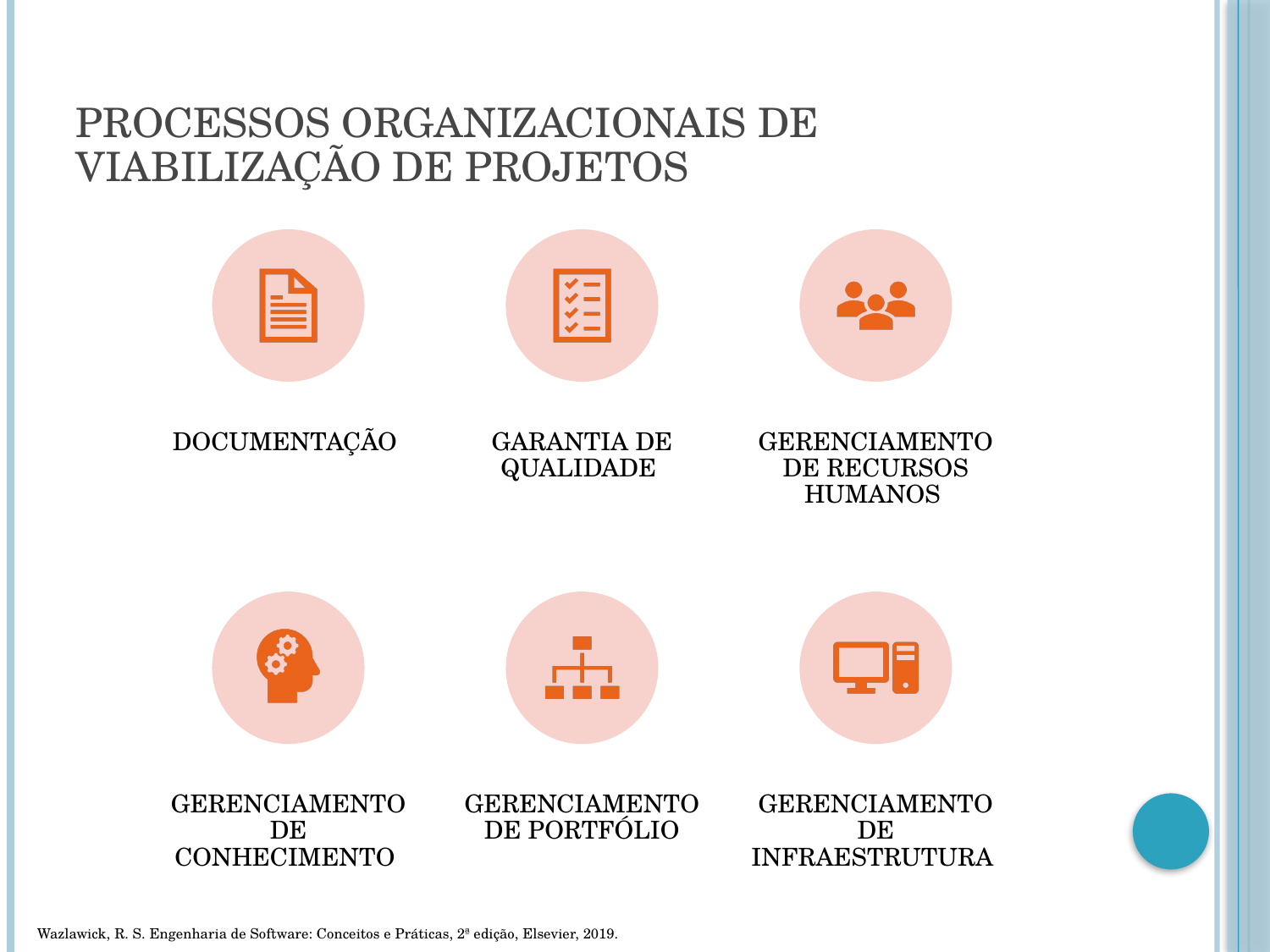

# Processos organizacionais de viabilização de projetos
Documentação
Garantia de qualidade
Gerenciamento de recursos humanos
Gerenciamento de conhecimento
Gerenciamento de portfólio
Gerenciamento de infraestrutura